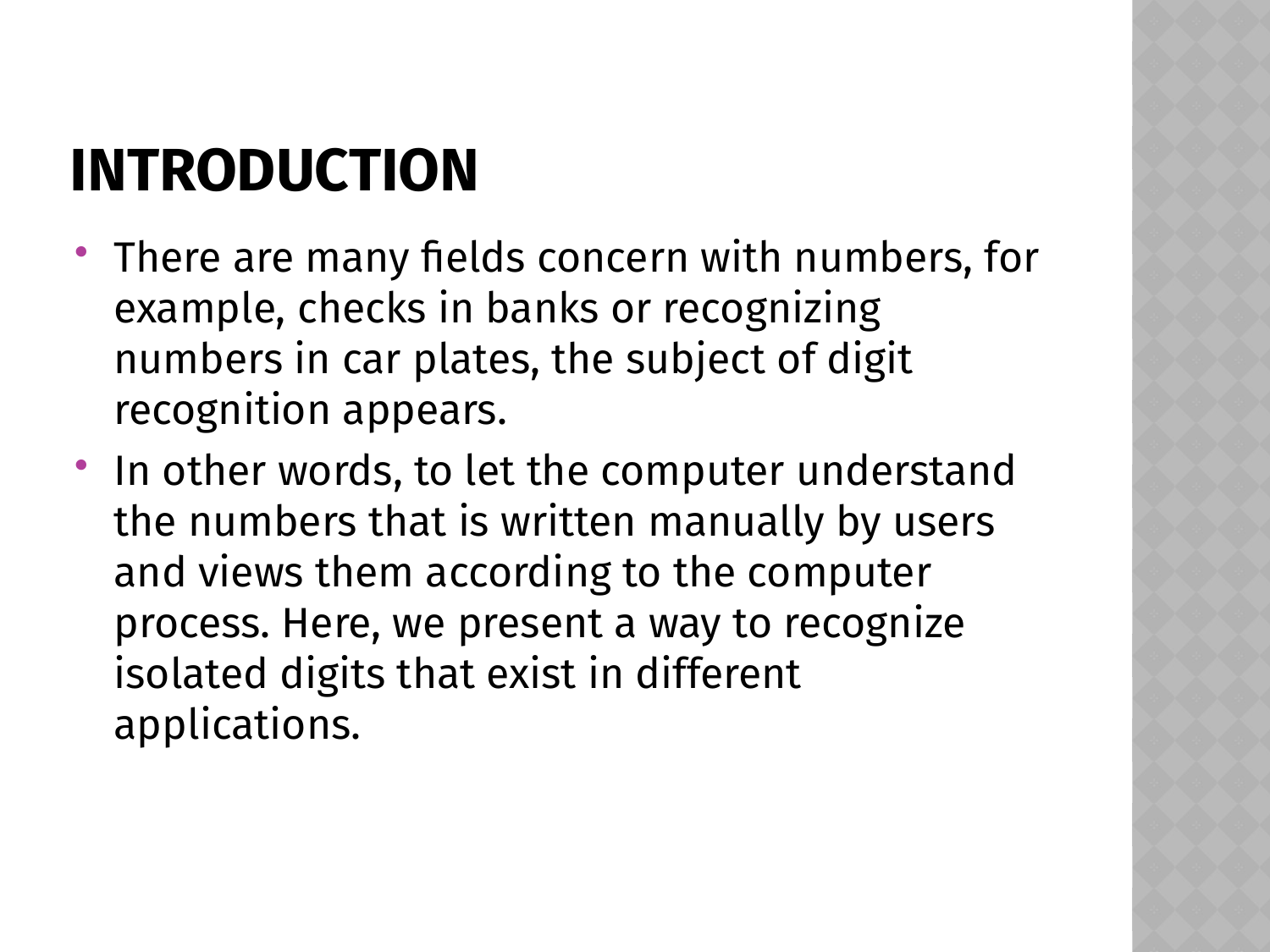

# introduction
There are many fields concern with numbers, for example, checks in banks or recognizing numbers in car plates, the subject of digit recognition appears.
In other words, to let the computer understand the numbers that is written manually by users and views them according to the computer process. Here, we present a way to recognize isolated digits that exist in different applications.